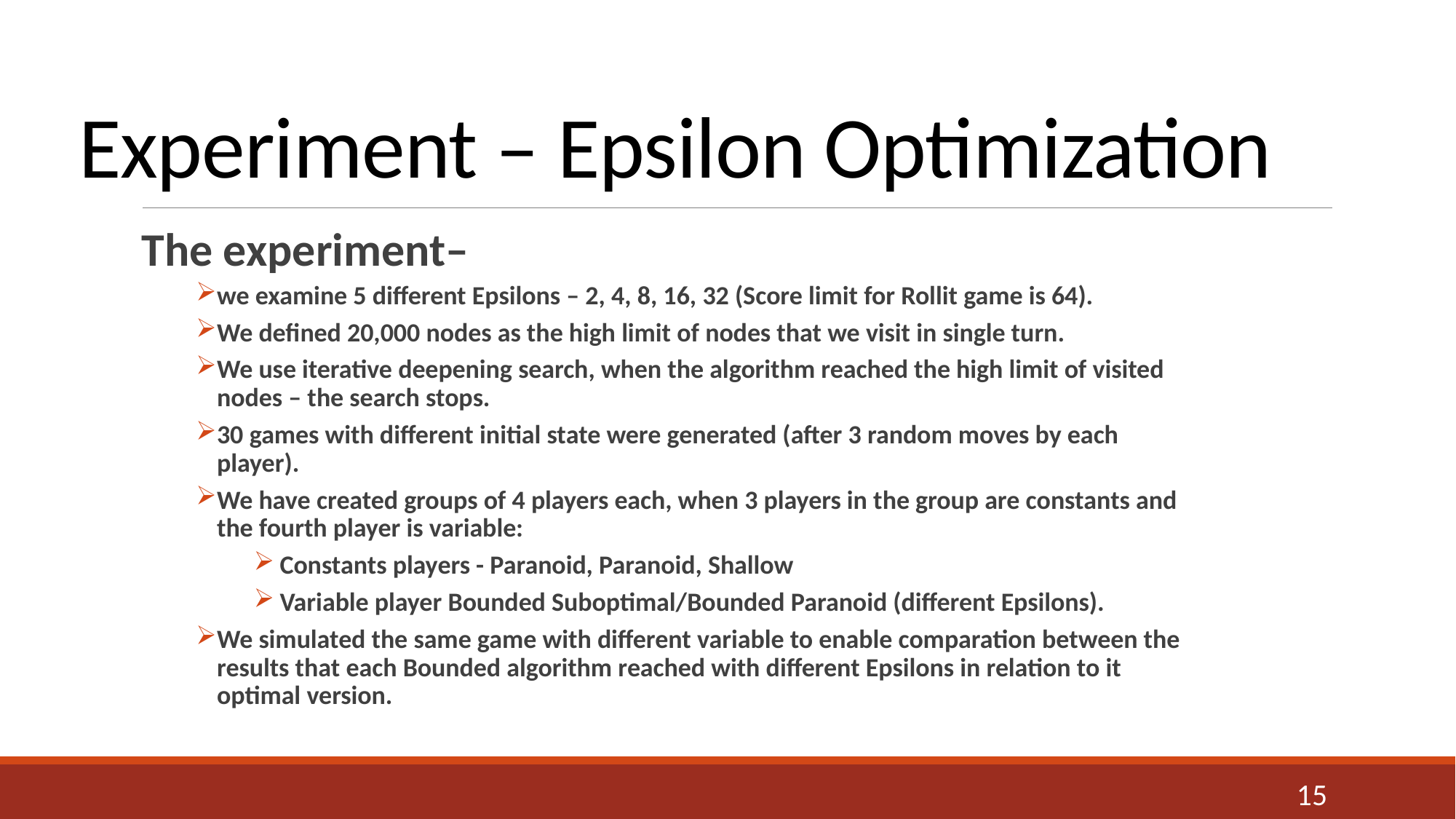

# Experiment – Epsilon Optimization
The experiment–
we examine 5 different Epsilons – 2, 4, 8, 16, 32 (Score limit for Rollit game is 64).
We defined 20,000 nodes as the high limit of nodes that we visit in single turn.
We use iterative deepening search, when the algorithm reached the high limit of visited nodes – the search stops.
30 games with different initial state were generated (after 3 random moves by each player).
We have created groups of 4 players each, when 3 players in the group are constants and the fourth player is variable:
Constants players - Paranoid, Paranoid, Shallow
Variable player Bounded Suboptimal/Bounded Paranoid (different Epsilons).
We simulated the same game with different variable to enable comparation between the results that each Bounded algorithm reached with different Epsilons in relation to it optimal version.

15